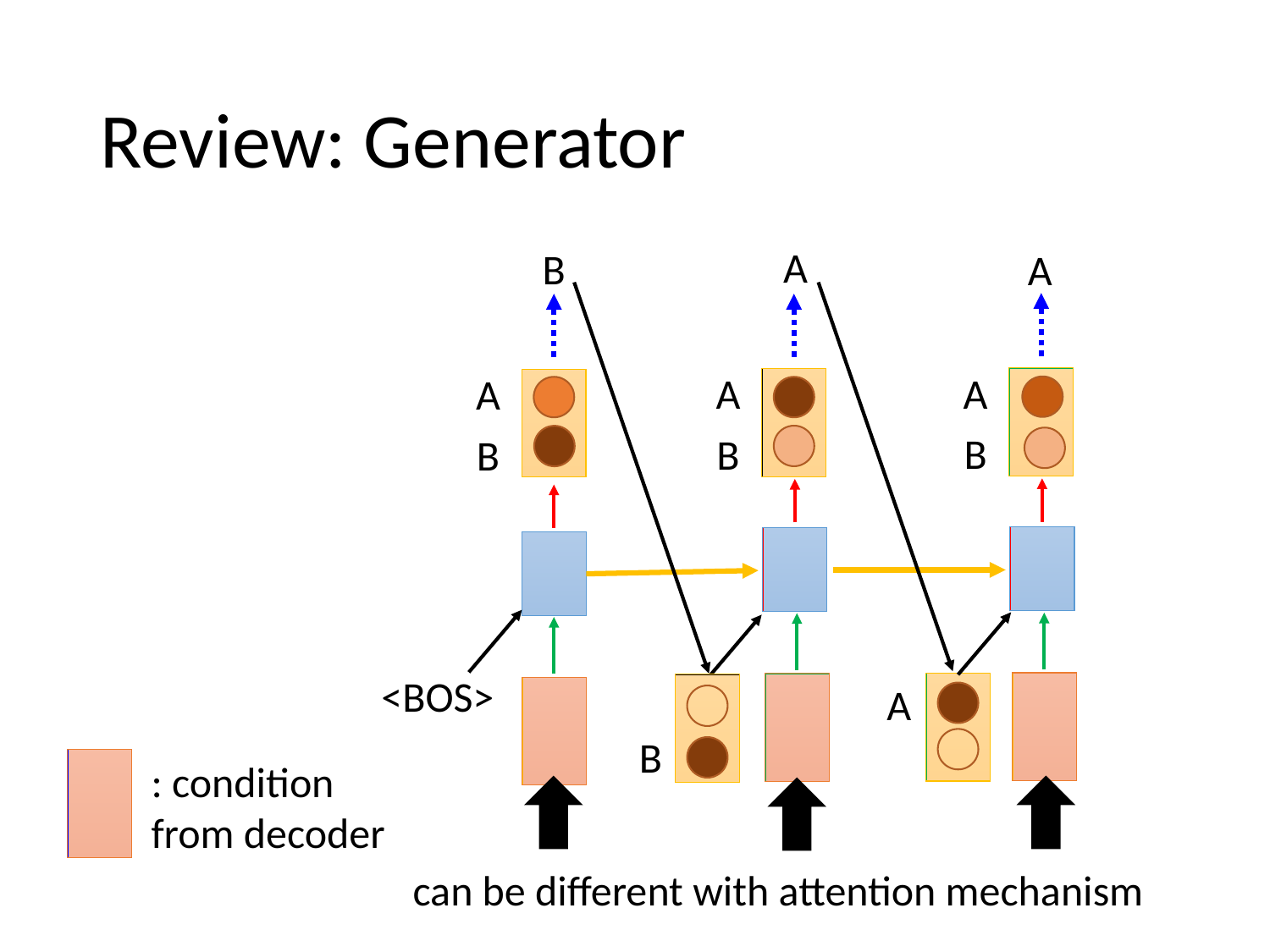

# Review: Generator
A
B
A
A
A
A

B
B
B

<BOS>
A

B

: condition from decoder

can be different with attention mechanism